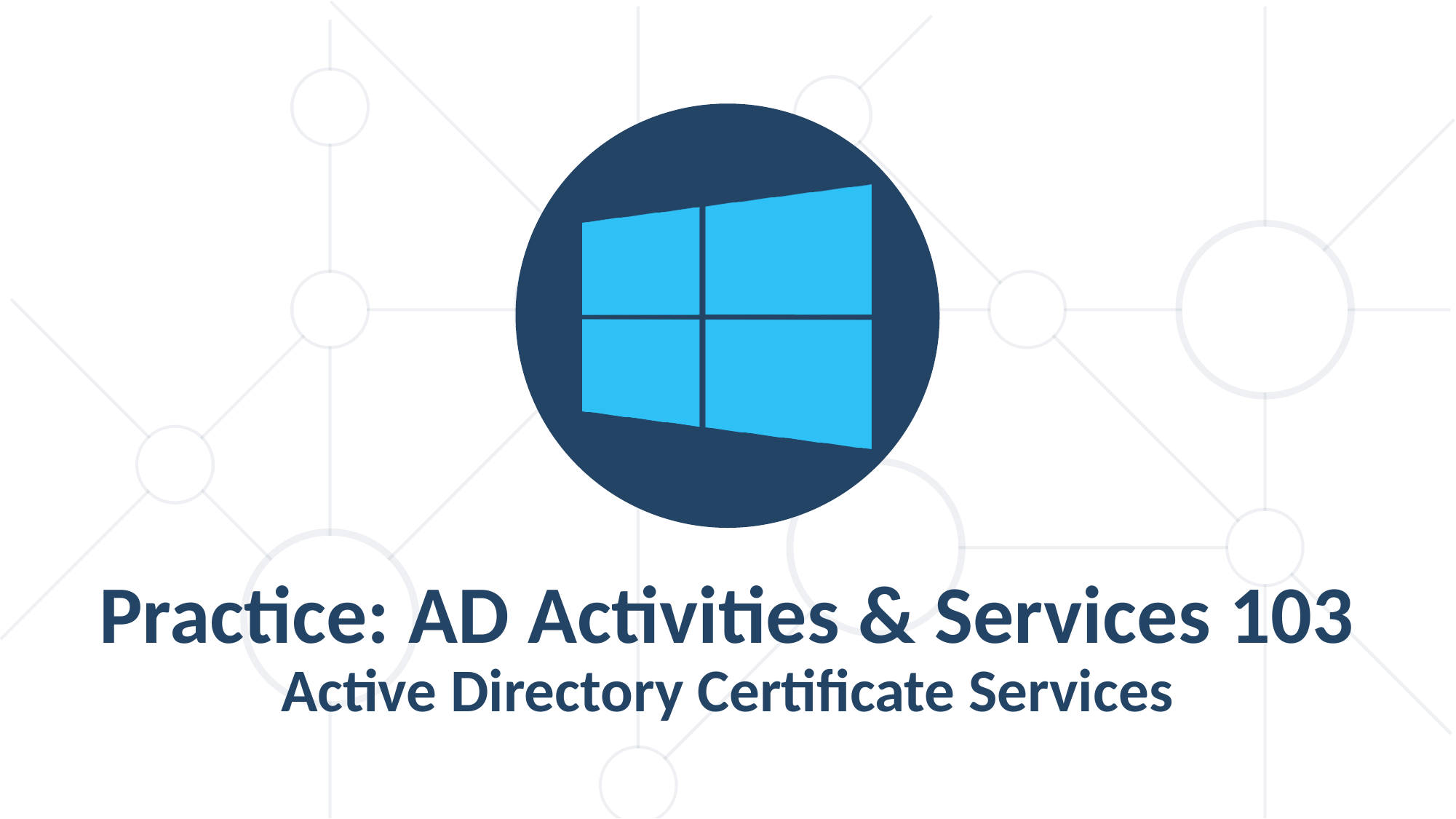

Practice: AD Activities & Services 103
Active Directory Certificate Services